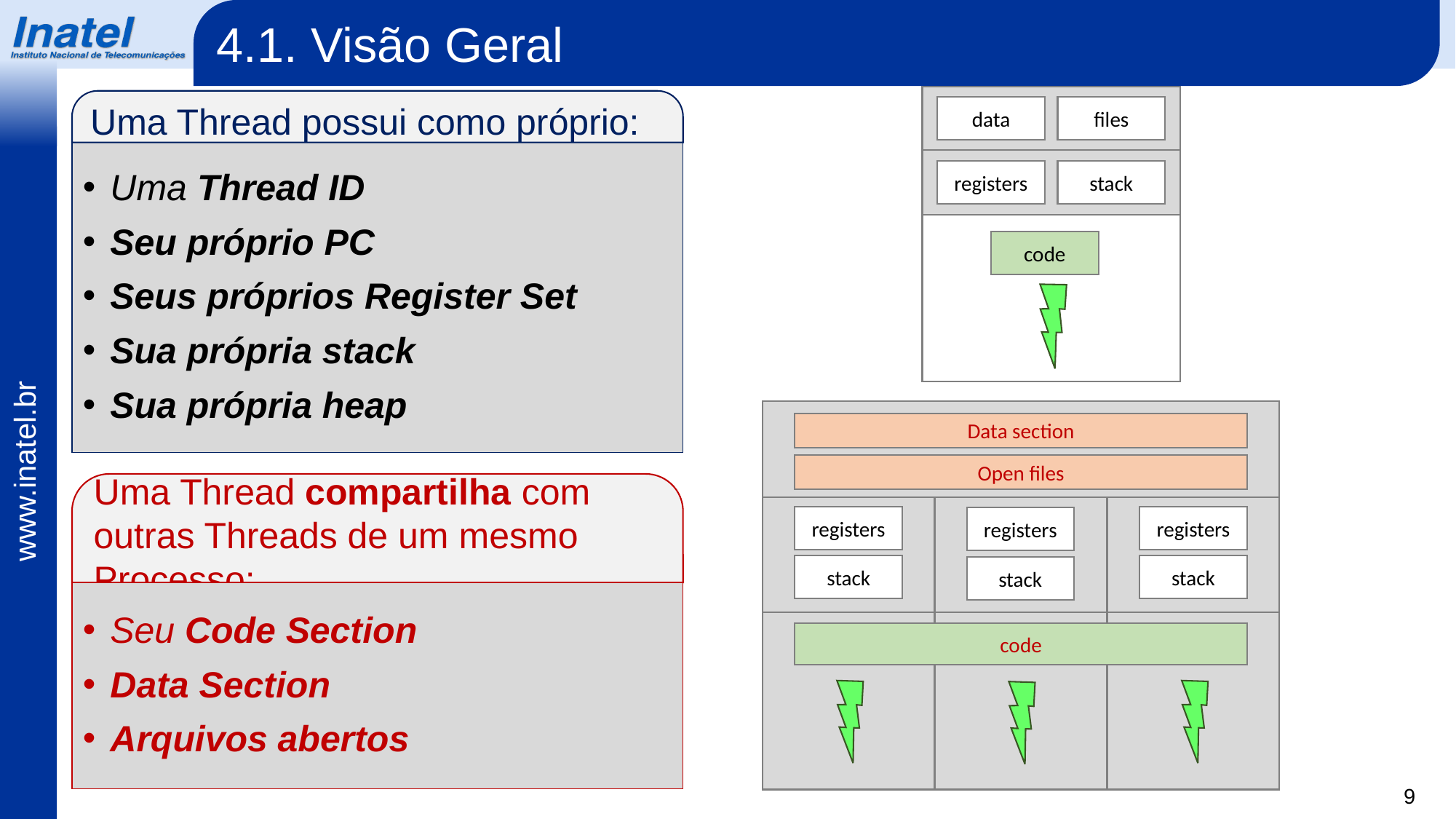

4.1. Visão Geral

Uma Thread possui como próprio:
data
files
Uma Thread ID
Seu próprio PC
Seus próprios Register Set
Sua própria stack
Sua própria heap

registers
stack

code

Data section
Open files
Uma Thread compartilha com outras Threads de um mesmo Processo:

registers
registers
registers
stack
stack
stack
Seu Code Section
Data Section
Arquivos abertos

code